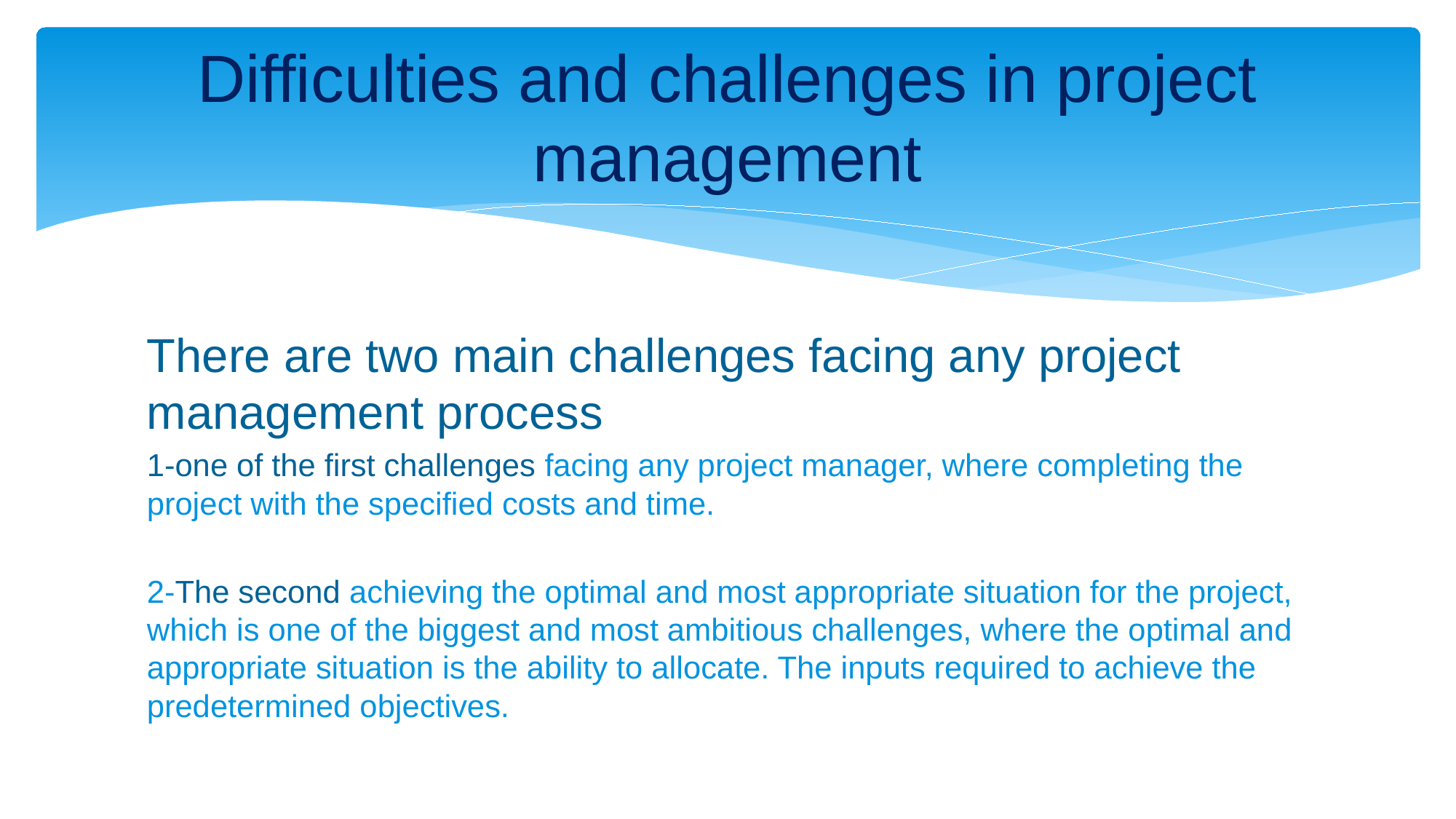

# Difficulties and challenges in project management
There are two main challenges facing any project management process
1-one of the first challenges facing any project manager, where completing the project with the specified costs and time.

2-The second achieving the optimal and most appropriate situation for the project, which is one of the biggest and most ambitious challenges, where the optimal and appropriate situation is the ability to allocate. The inputs required to achieve the predetermined objectives.